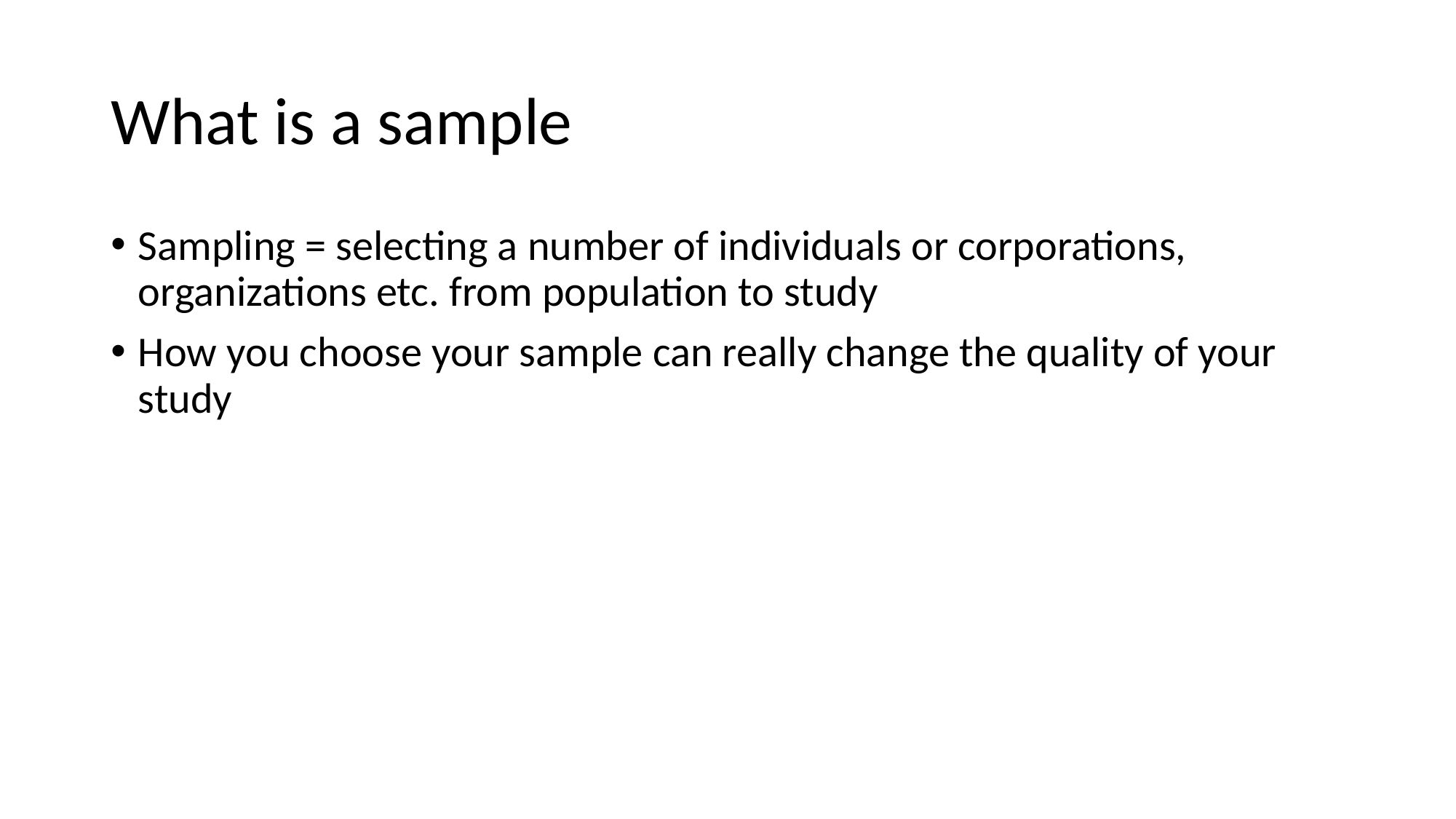

# What is a sample
Sampling = selecting a number of individuals or corporations, organizations etc. from population to study
How you choose your sample can really change the quality of your study